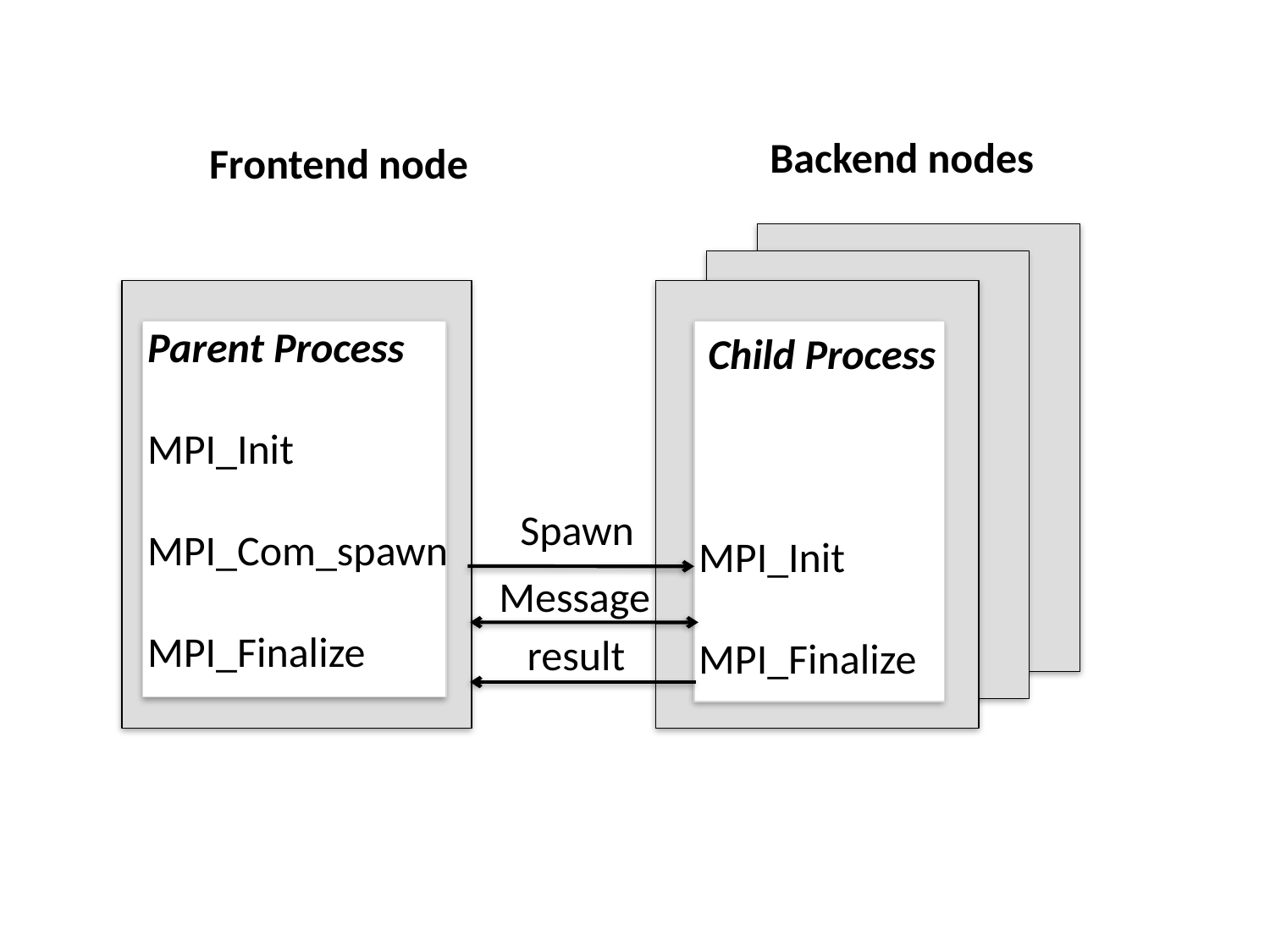

Backend nodes
Frontend node

Parent Process

MPI_Init

MPI_Com_spawn

MPI_Finalize

  Child Process

 MPI_Init

 MPI_Finalize

Spawn

Message

result